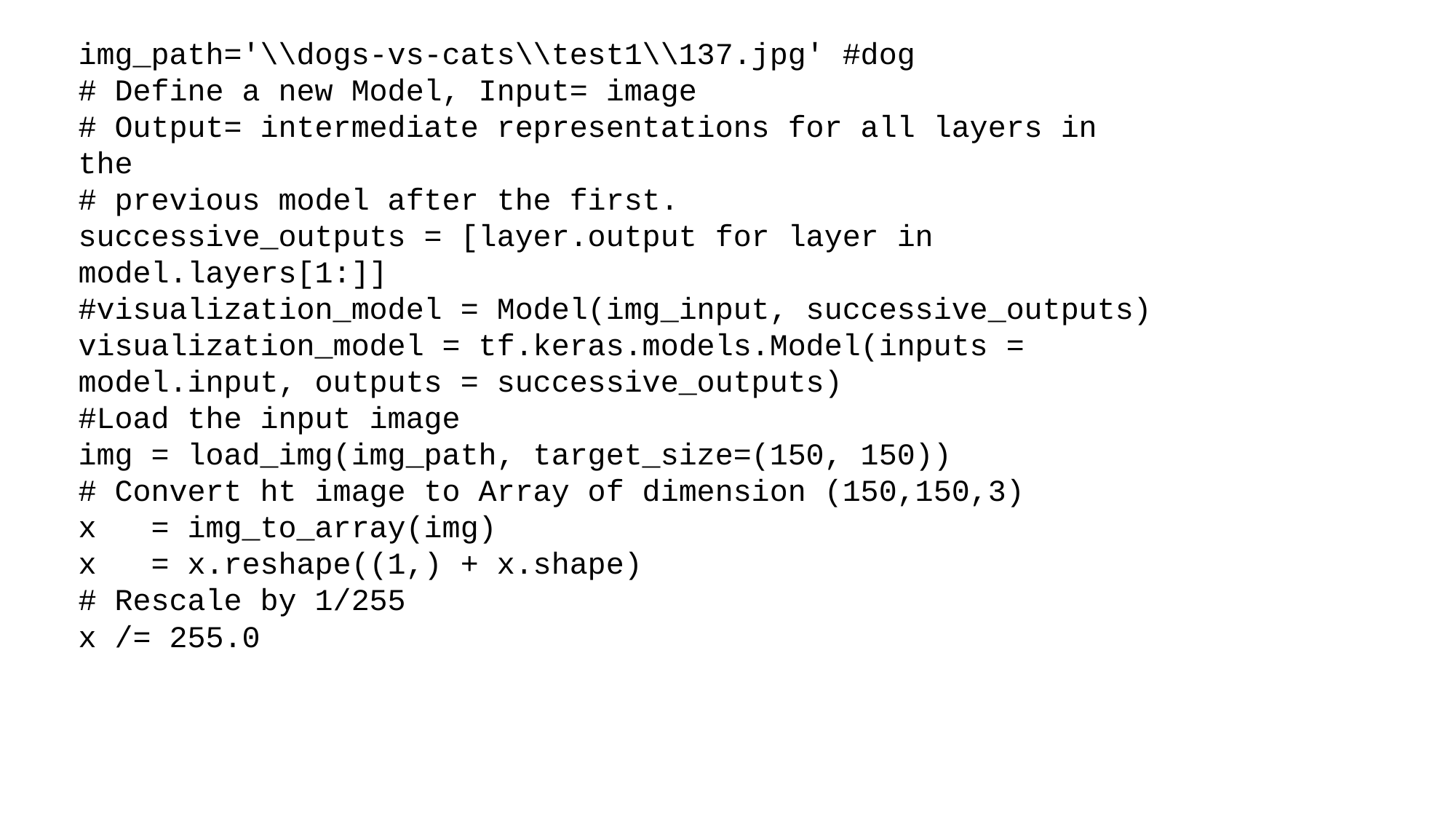

img_path='\\dogs-vs-cats\\test1\\137.jpg' #dog
# Define a new Model, Input= image
# Output= intermediate representations for all layers in the
# previous model after the first.
successive_outputs = [layer.output for layer in model.layers[1:]]
#visualization_model = Model(img_input, successive_outputs)
visualization_model = tf.keras.models.Model(inputs = model.input, outputs = successive_outputs)
#Load the input image
img = load_img(img_path, target_size=(150, 150))
# Convert ht image to Array of dimension (150,150,3)
x   = img_to_array(img)
x   = x.reshape((1,) + x.shape)
# Rescale by 1/255
x /= 255.0